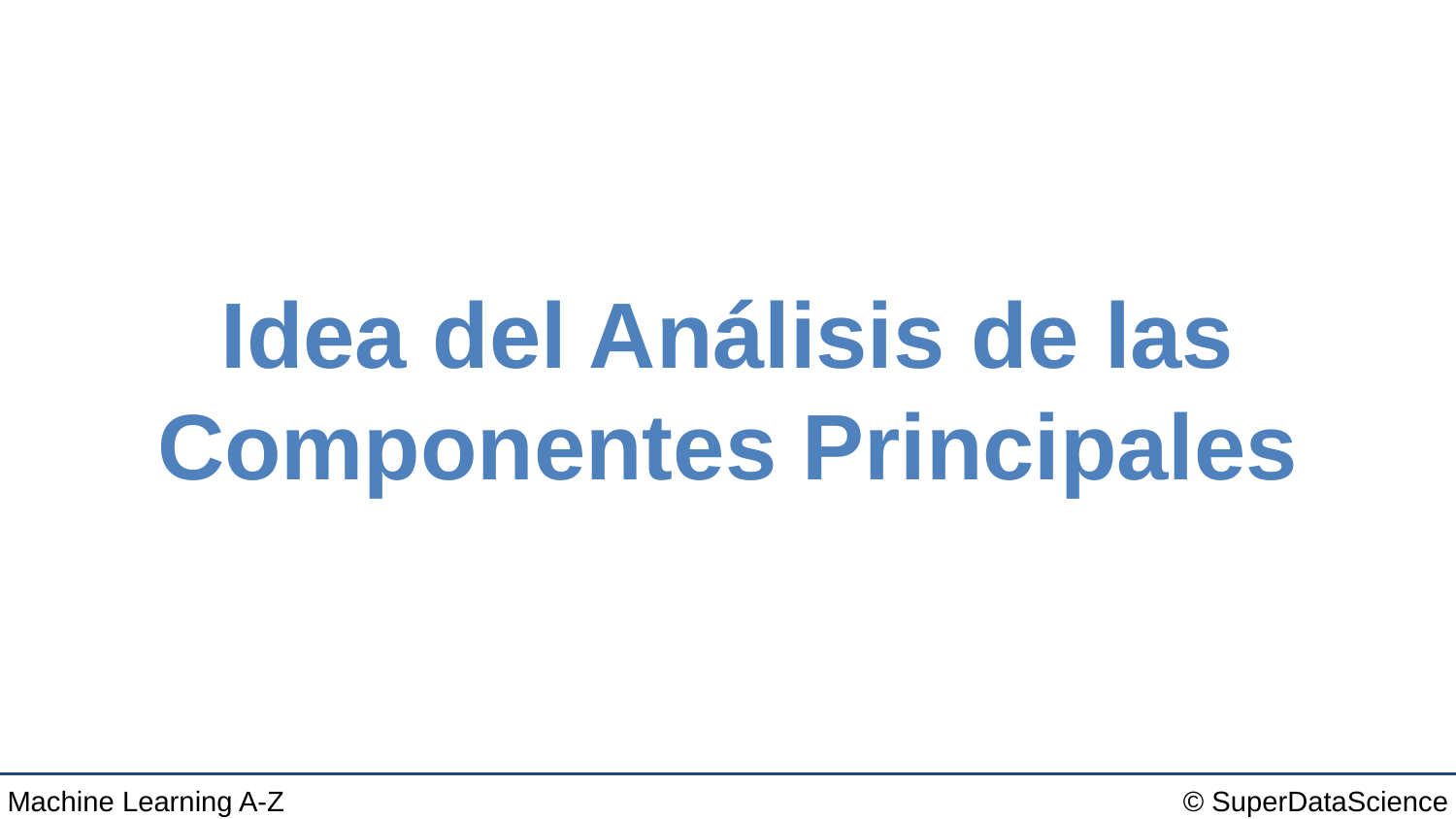

# Idea del Análisis de las Componentes Principales